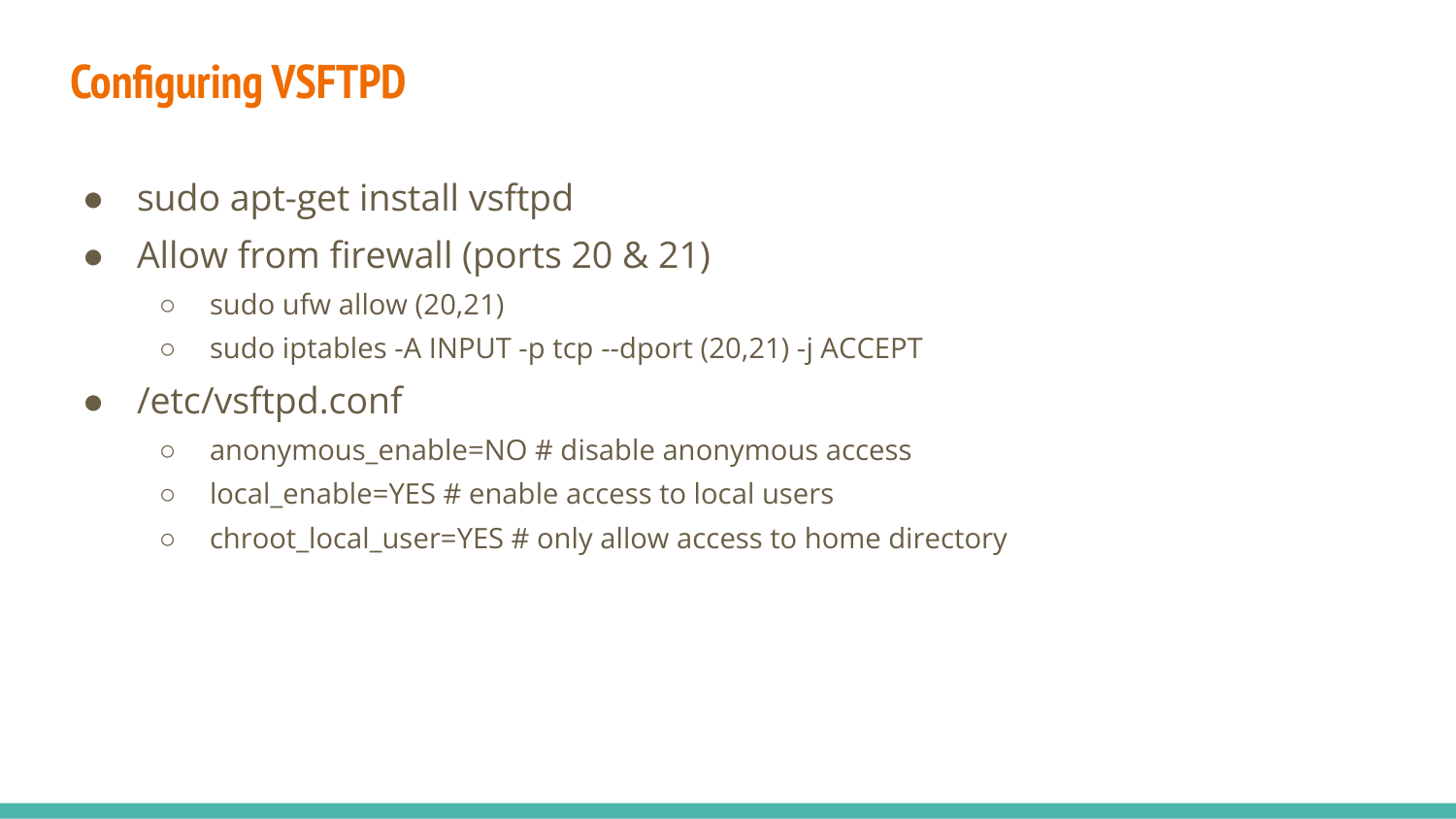

# Configuring VSFTPD
sudo apt-get install vsftpd
Allow from firewall (ports 20 & 21)
sudo ufw allow (20,21)
sudo iptables -A INPUT -p tcp --dport (20,21) -j ACCEPT
/etc/vsftpd.conf
anonymous_enable=NO # disable anonymous access
local_enable=YES # enable access to local users
chroot_local_user=YES # only allow access to home directory